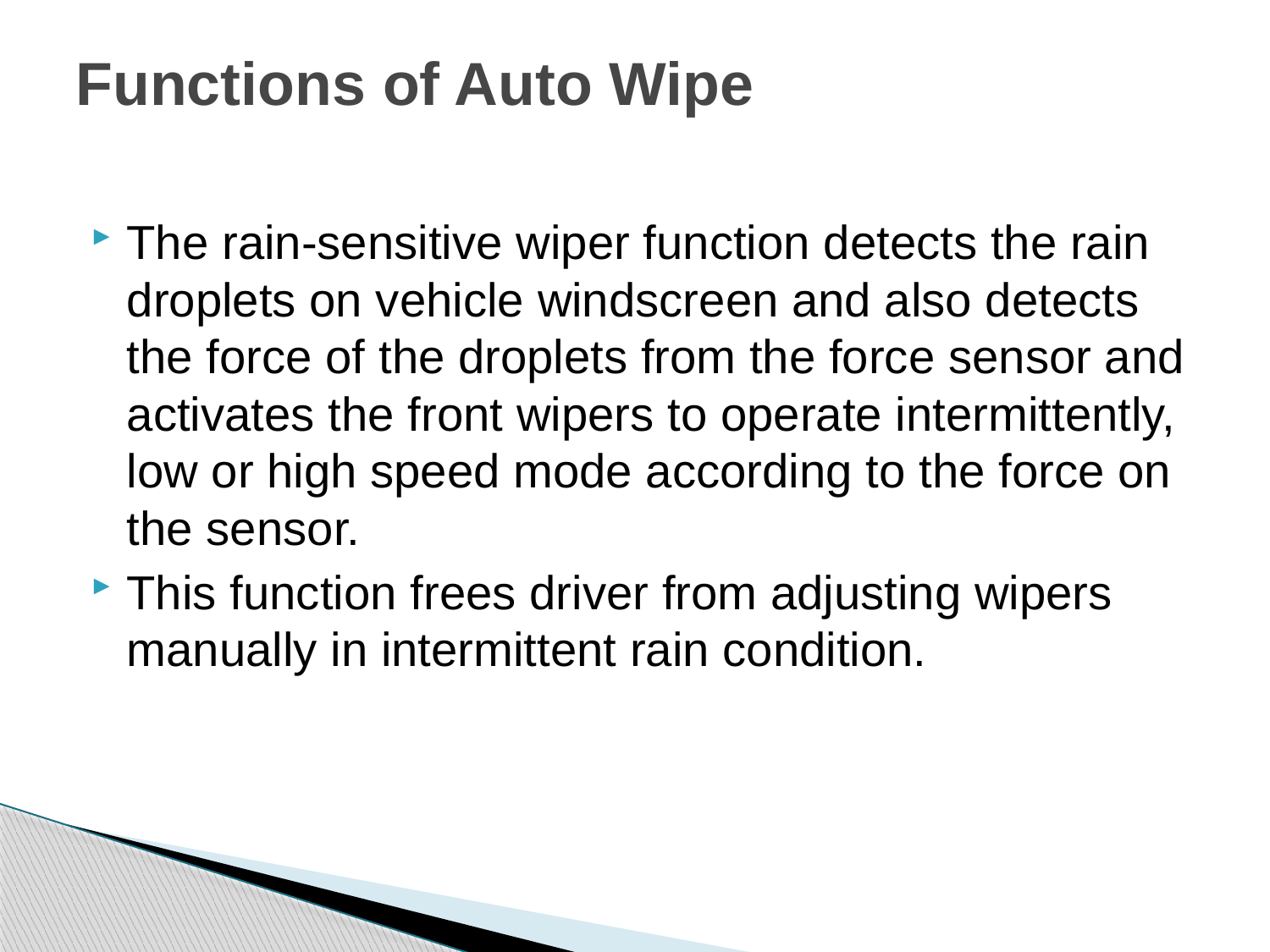

# Functions of Auto Wipe
The rain-sensitive wiper function detects the rain droplets on vehicle windscreen and also detects the force of the droplets from the force sensor and activates the front wipers to operate intermittently, low or high speed mode according to the force on the sensor.
This function frees driver from adjusting wipers manually in intermittent rain condition.